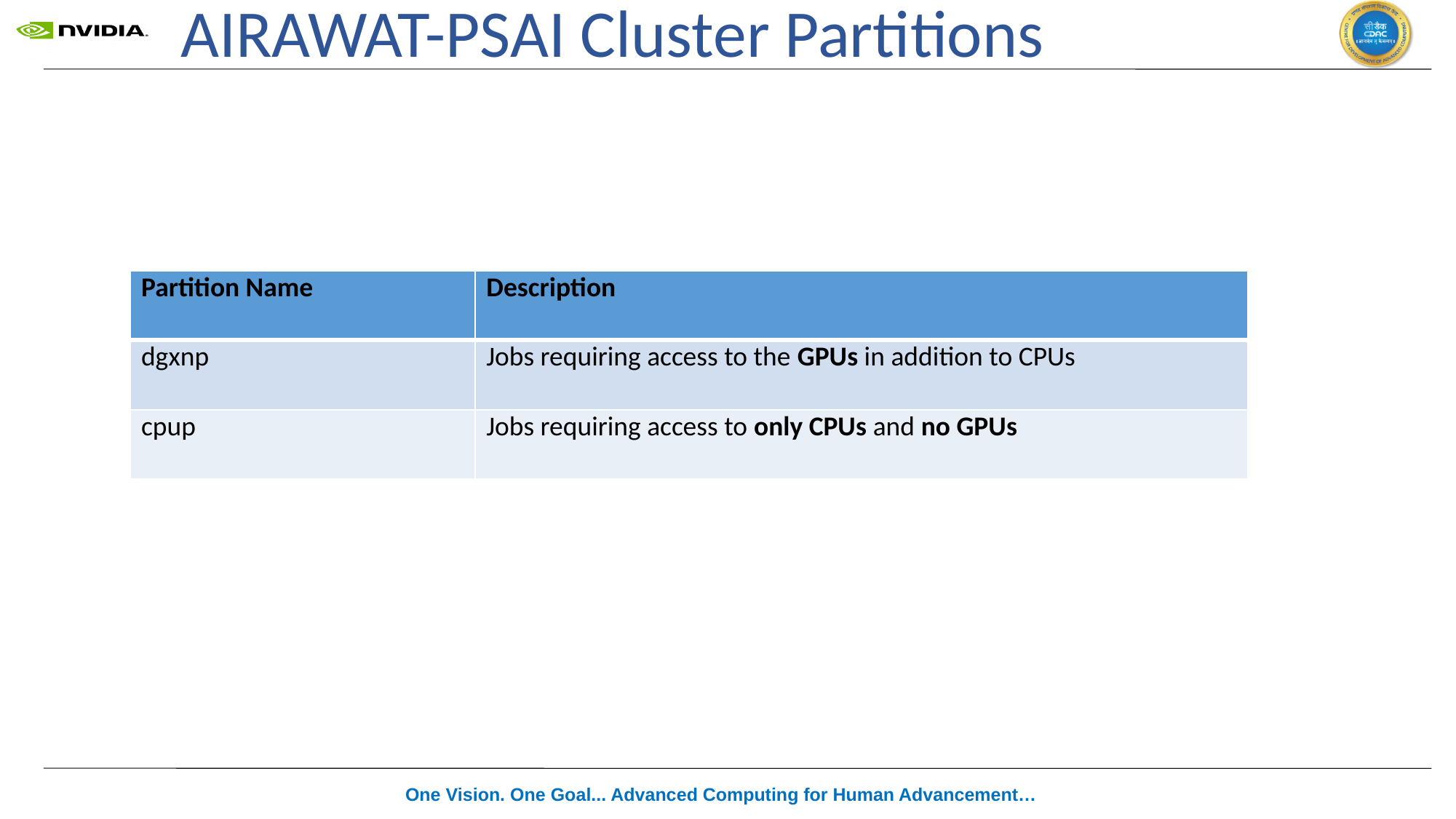

# AIRAWAT-PSAI Cluster Partitions
| Partition Name | Description |
| --- | --- |
| dgxnp | Jobs requiring access to the GPUs in addition to CPUs |
| cpup | Jobs requiring access to only CPUs and no GPUs |